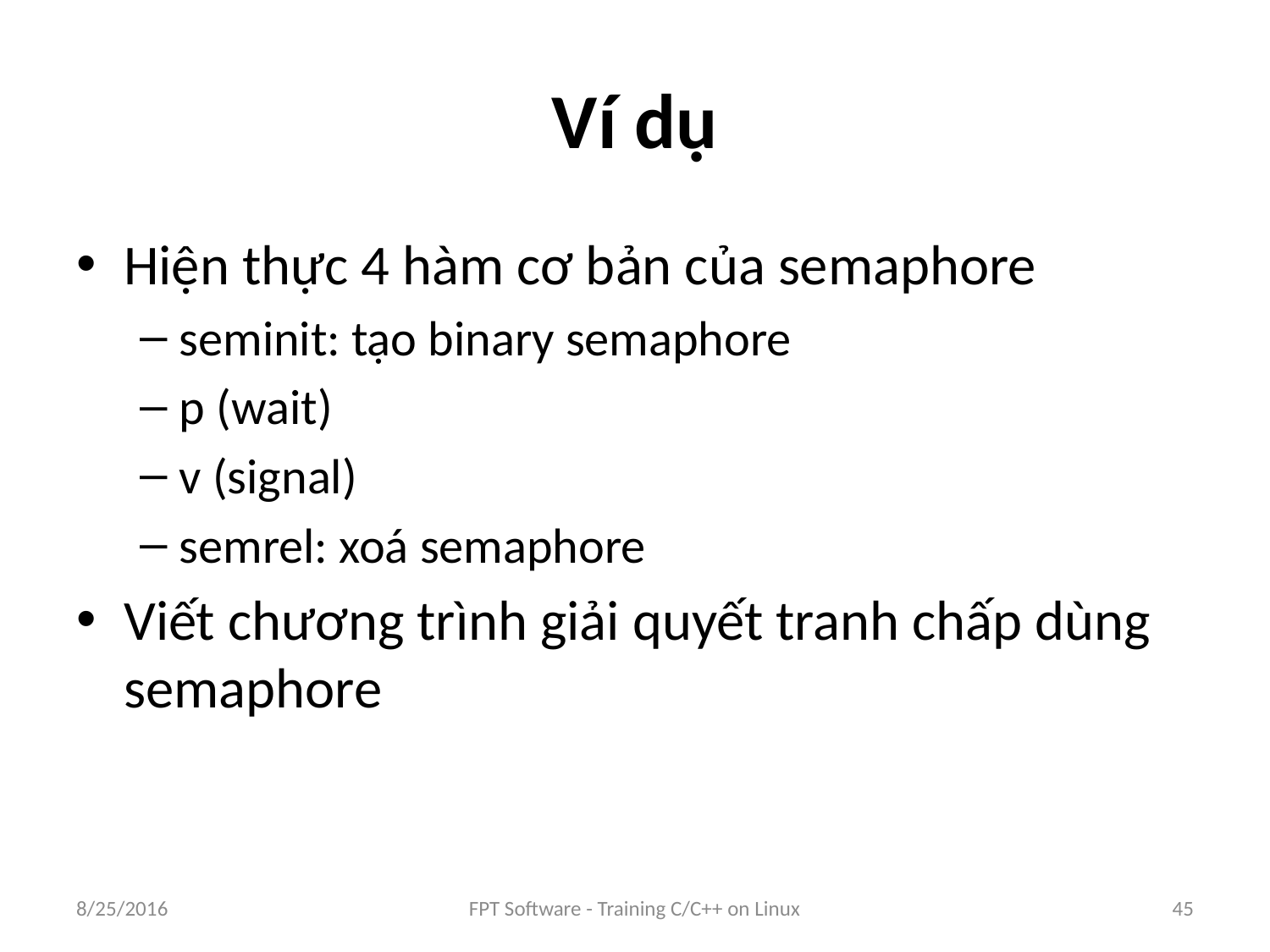

# Ví dụ
Hiện thực 4 hàm cơ bản của semaphore
seminit: tạo binary semaphore
p (wait)
v (signal)
semrel: xoá semaphore
Viết chương trình giải quyết tranh chấp dùng semaphore

8/25/2016
FPT Software - Training C/C++ on Linux
45